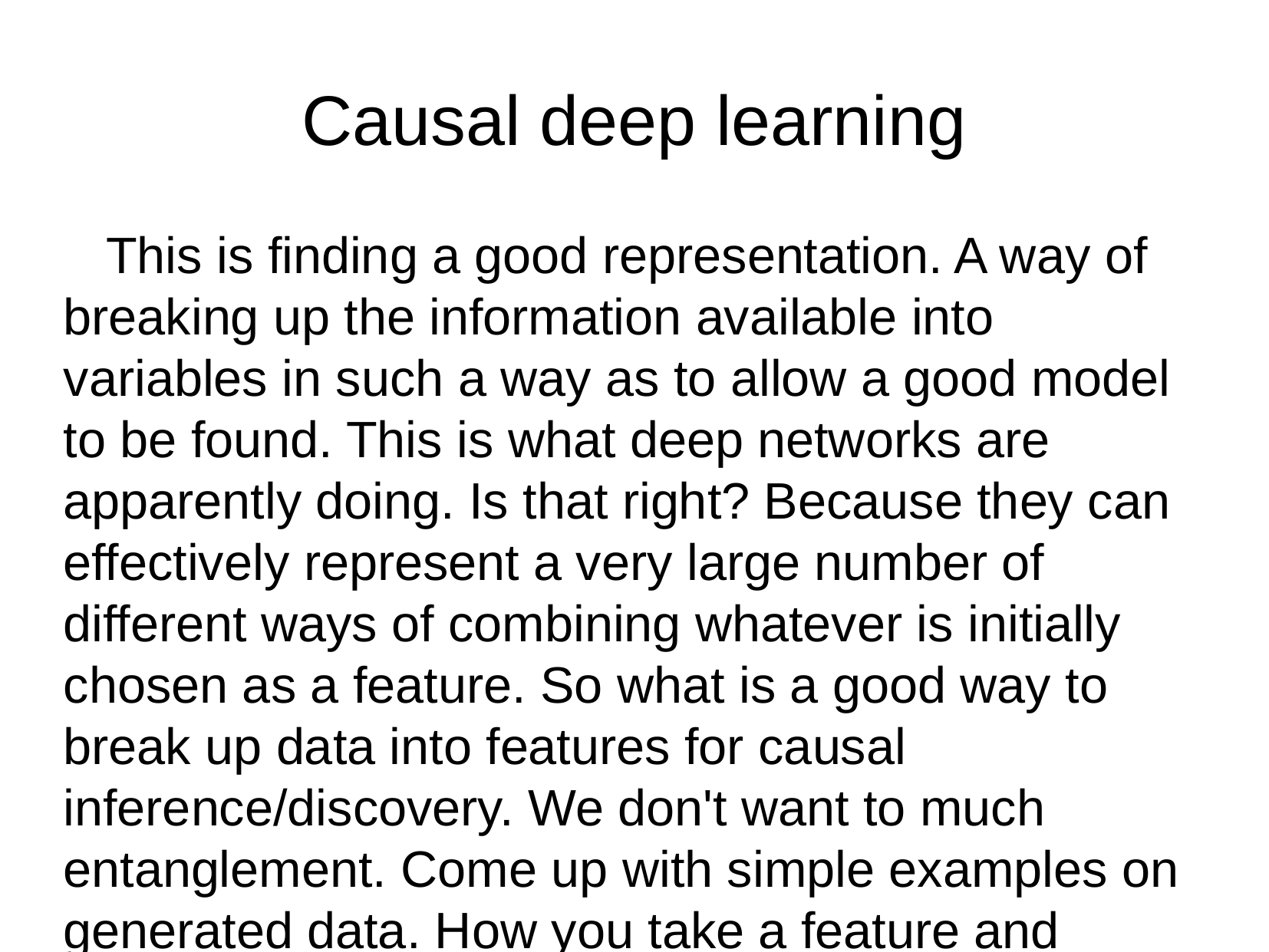

Causal deep learning
   This is finding a good representation. A way of breaking up the information available into variables in such a way as to allow a good model to be found. This is what deep networks are apparently doing. Is that right? Because they can effectively represent a very large number of different ways of combining whatever is initially chosen as a feature. So what is a good way to break up data into features for causal inference/discovery. We don't want to much entanglement. Come up with simple examples on generated data. How you take a feature and encode effects what space of models is explored. The 'variables' as they come in in the data are by no means the only description for that data. Do we encode something as a single variable with more levels or as two binary variables. Eg -